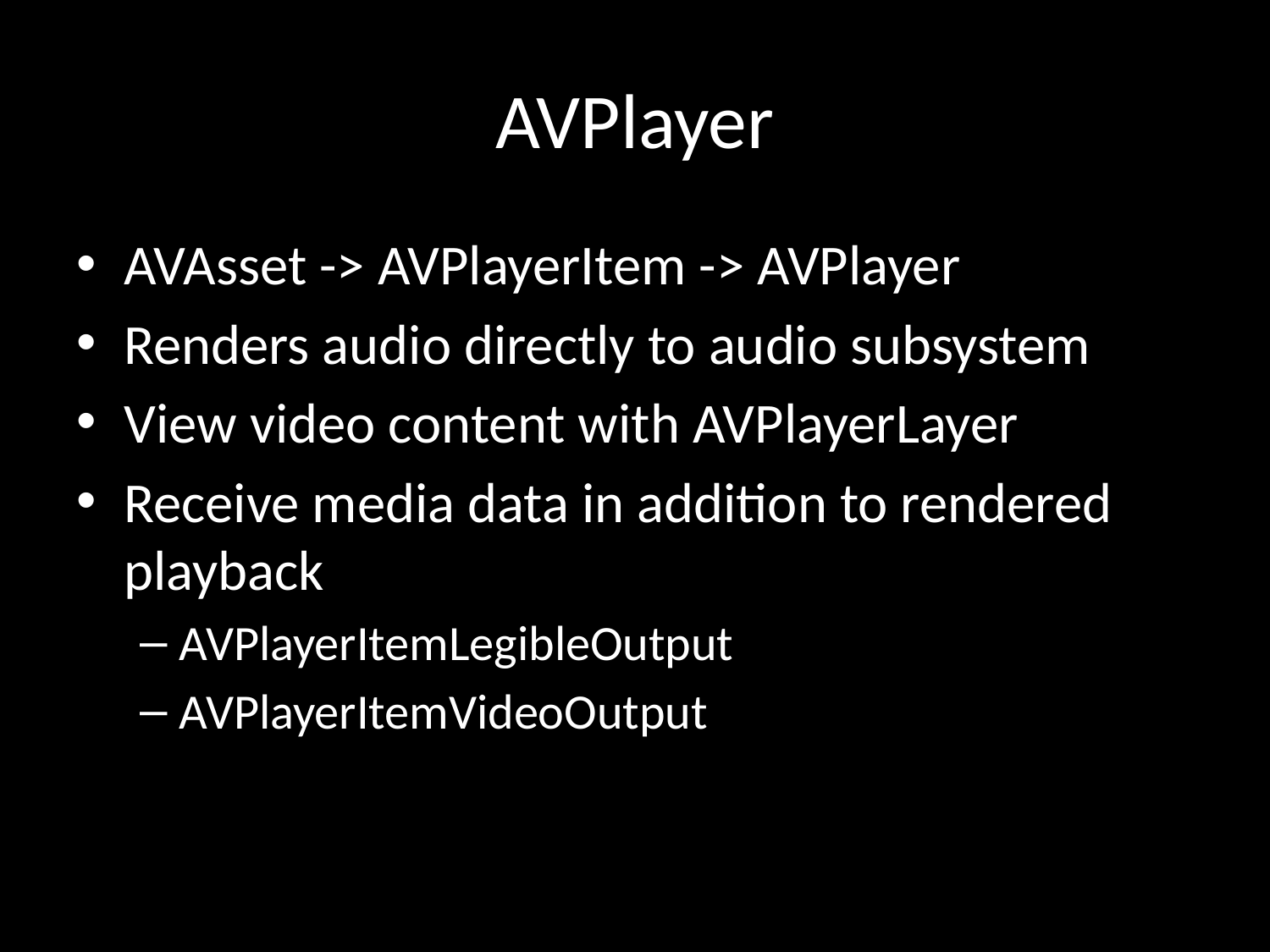

# AVPlayer
AVAsset -> AVPlayerItem -> AVPlayer
Renders audio directly to audio subsystem
View video content with AVPlayerLayer
Receive media data in addition to rendered playback
AVPlayerItemLegibleOutput
AVPlayerItemVideoOutput